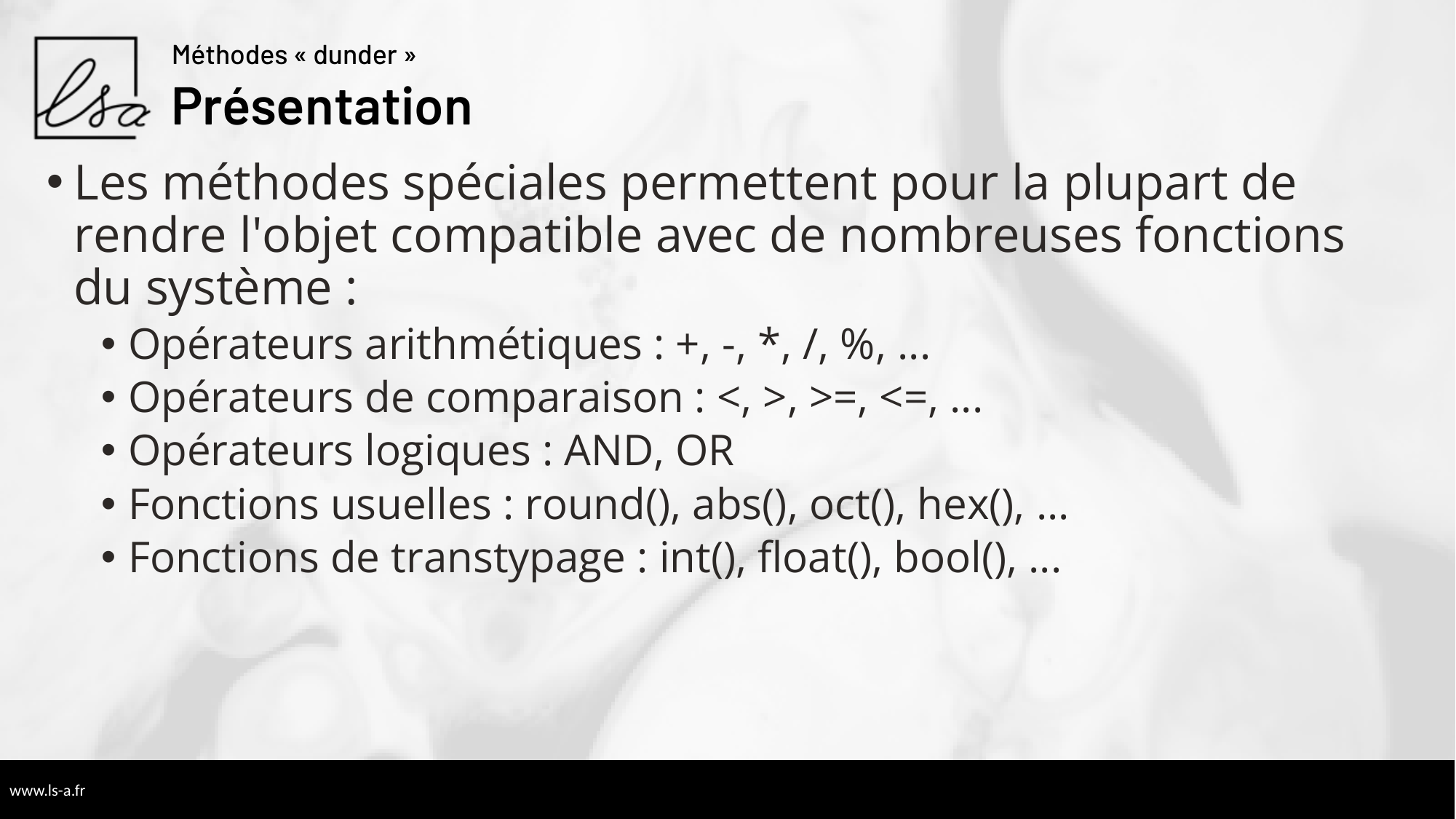

Méthodes « dunder »
# Présentation
Les méthodes spéciales permettent pour la plupart de rendre l'objet compatible avec de nombreuses fonctions du système :
Opérateurs arithmétiques : +, -, *, /, %, ...
Opérateurs de comparaison : <, >, >=, <=, ...
Opérateurs logiques : AND, OR
Fonctions usuelles : round(), abs(), oct(), hex(), ...
Fonctions de transtypage : int(), float(), bool(), ...